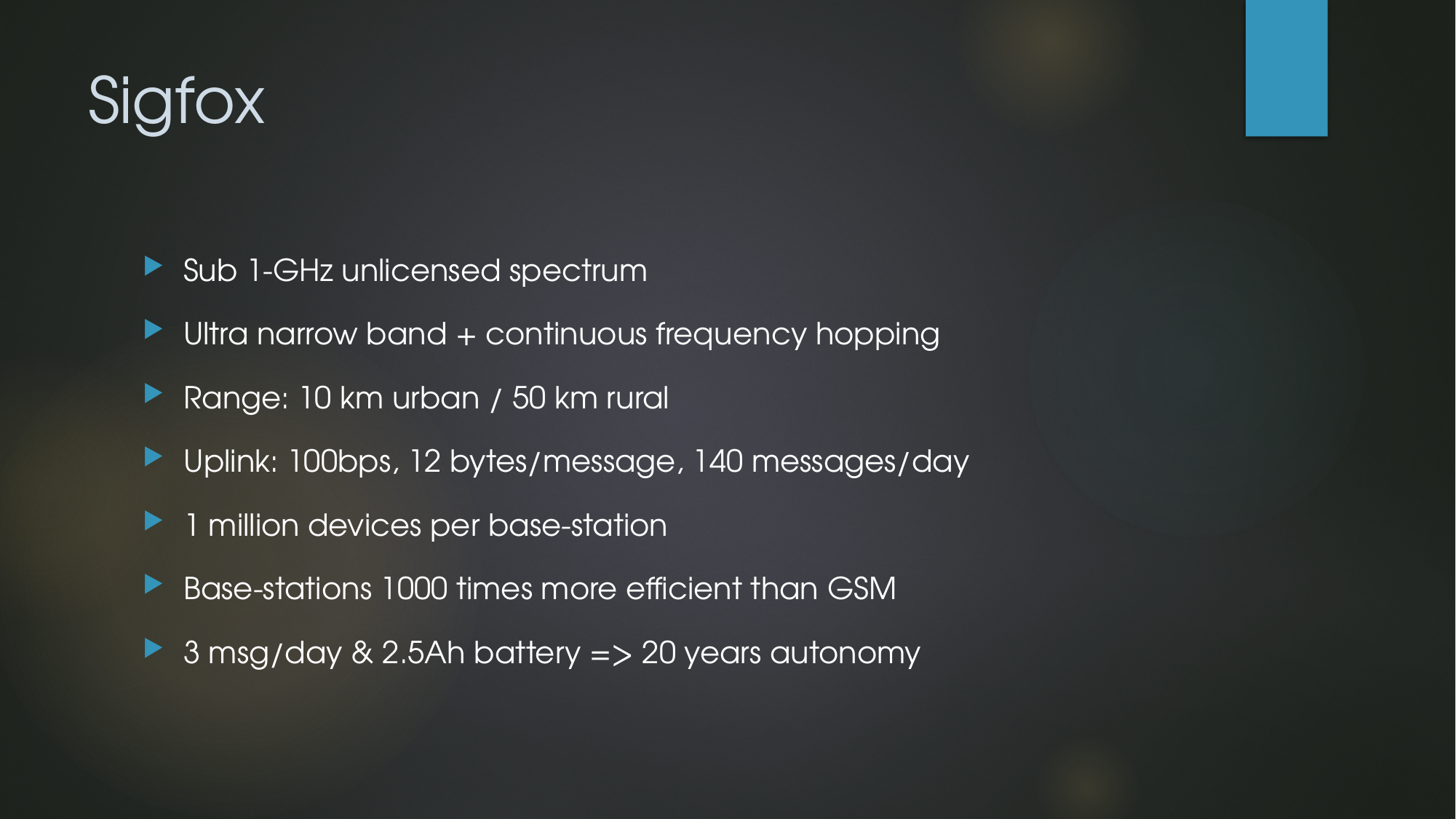

# Sigfox
Sub 1-GHz unlicensed spectrum
Ultra narrow band + continuous frequency hopping
Range: 10 km urban / 50 km rural
Uplink: 100bps, 12 bytes/message, 140 messages/day
1 million devices per base-station
Base-stations 1000 times more efficient than GSM
3 msg/day & 2.5Ah battery => 20 years autonomy